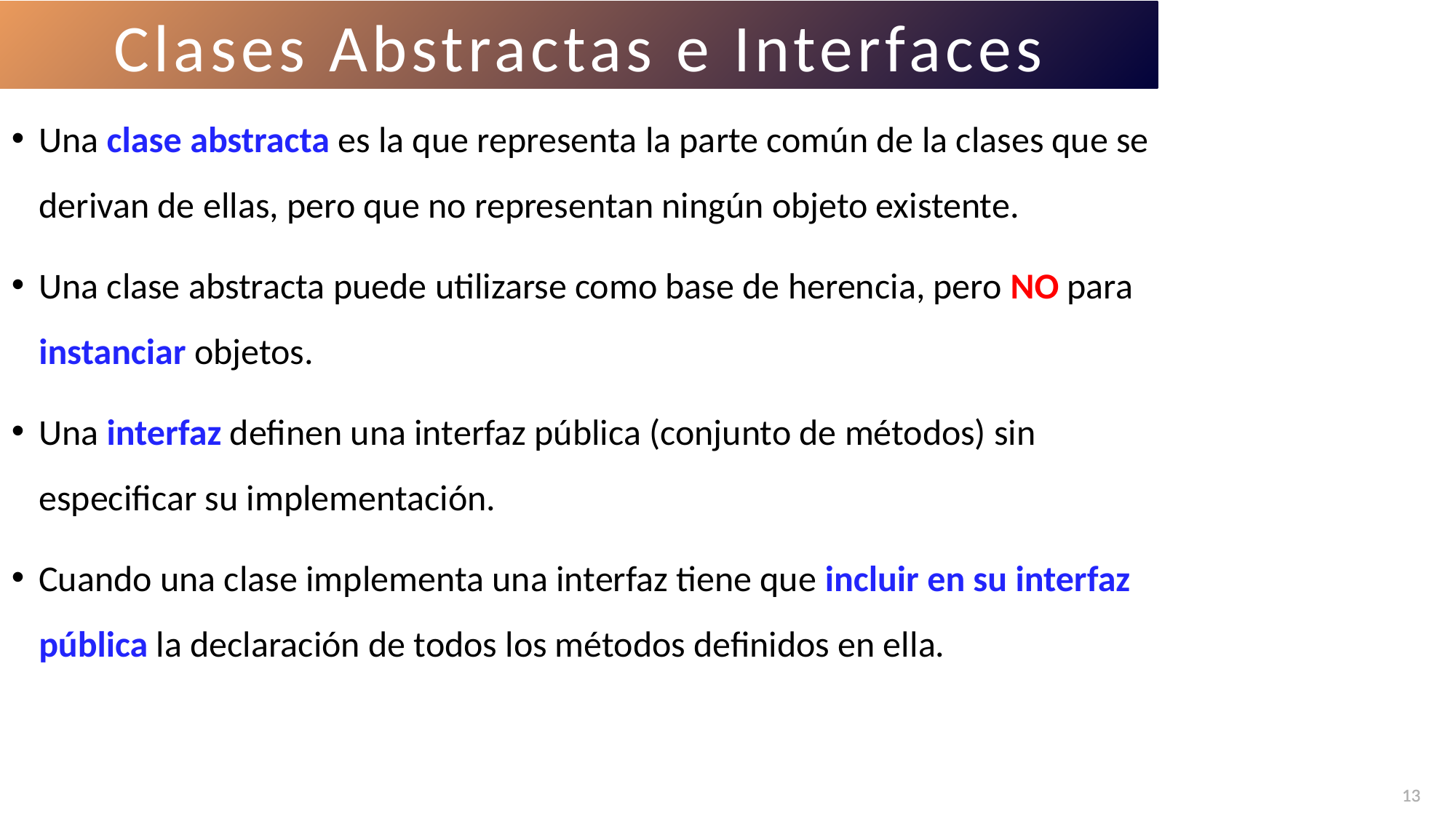

Clases Abstractas e Interfaces
Una clase abstracta es la que representa la parte común de la clases que se derivan de ellas, pero que no representan ningún objeto existente.
Una clase abstracta puede utilizarse como base de herencia, pero NO para instanciar objetos.
Una interfaz definen una interfaz pública (conjunto de métodos) sin especificar su implementación.
Cuando una clase implementa una interfaz tiene que incluir en su interfaz pública la declaración de todos los métodos definidos en ella.
13